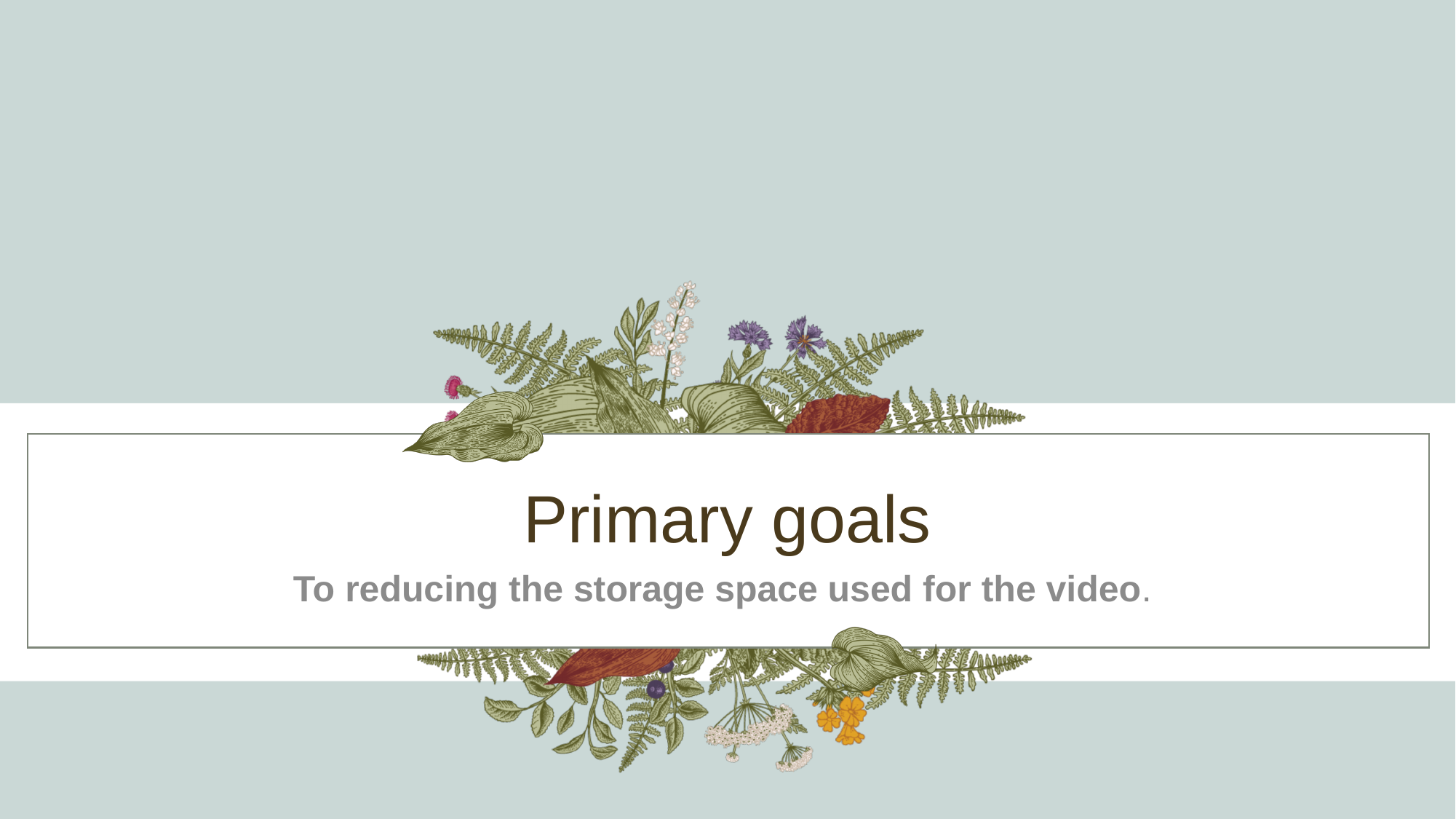

# Primary goals
To reducing the storage space used for the video.